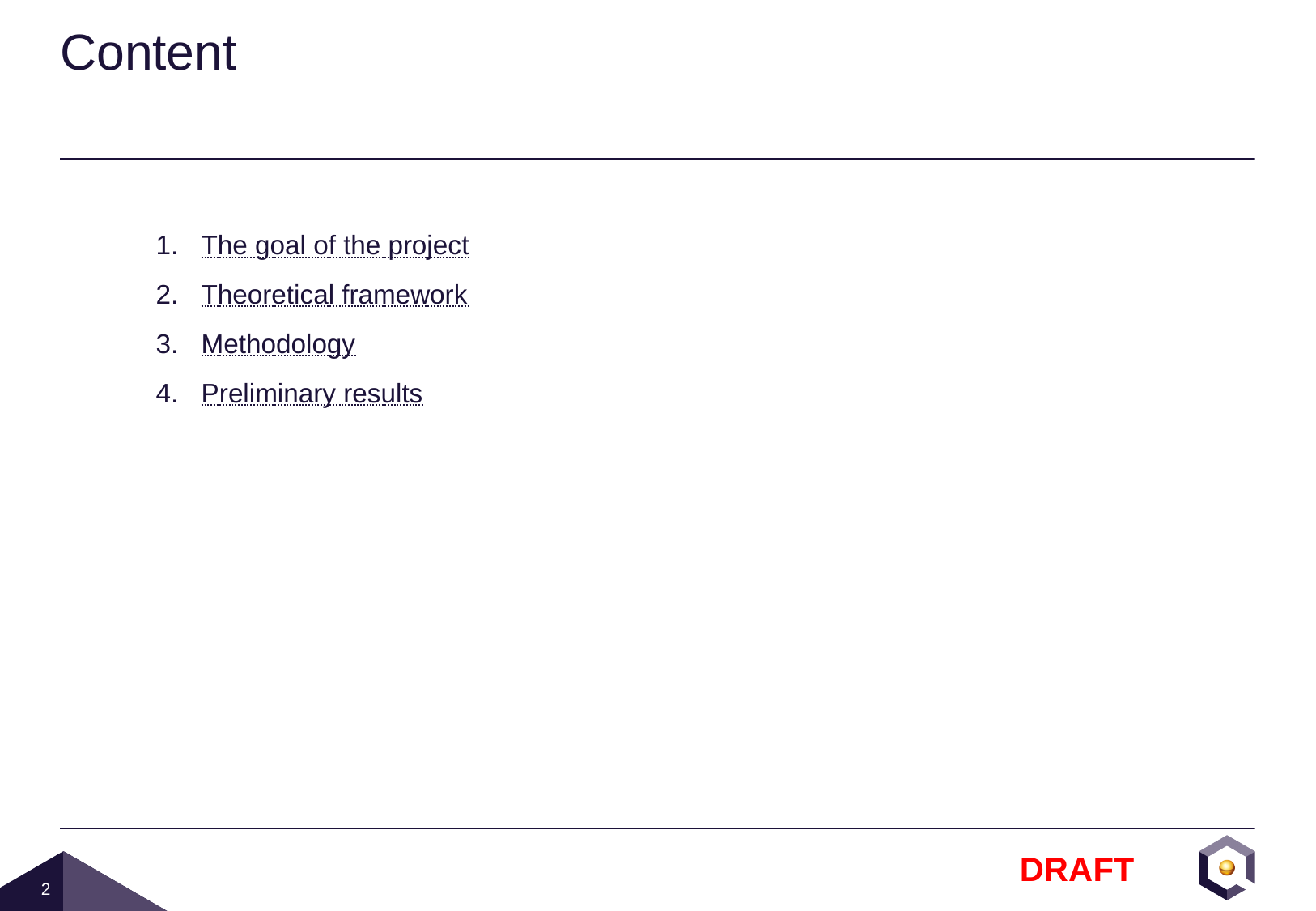

# Content
The goal of the project
Theoretical framework
Methodology
Preliminary results

2